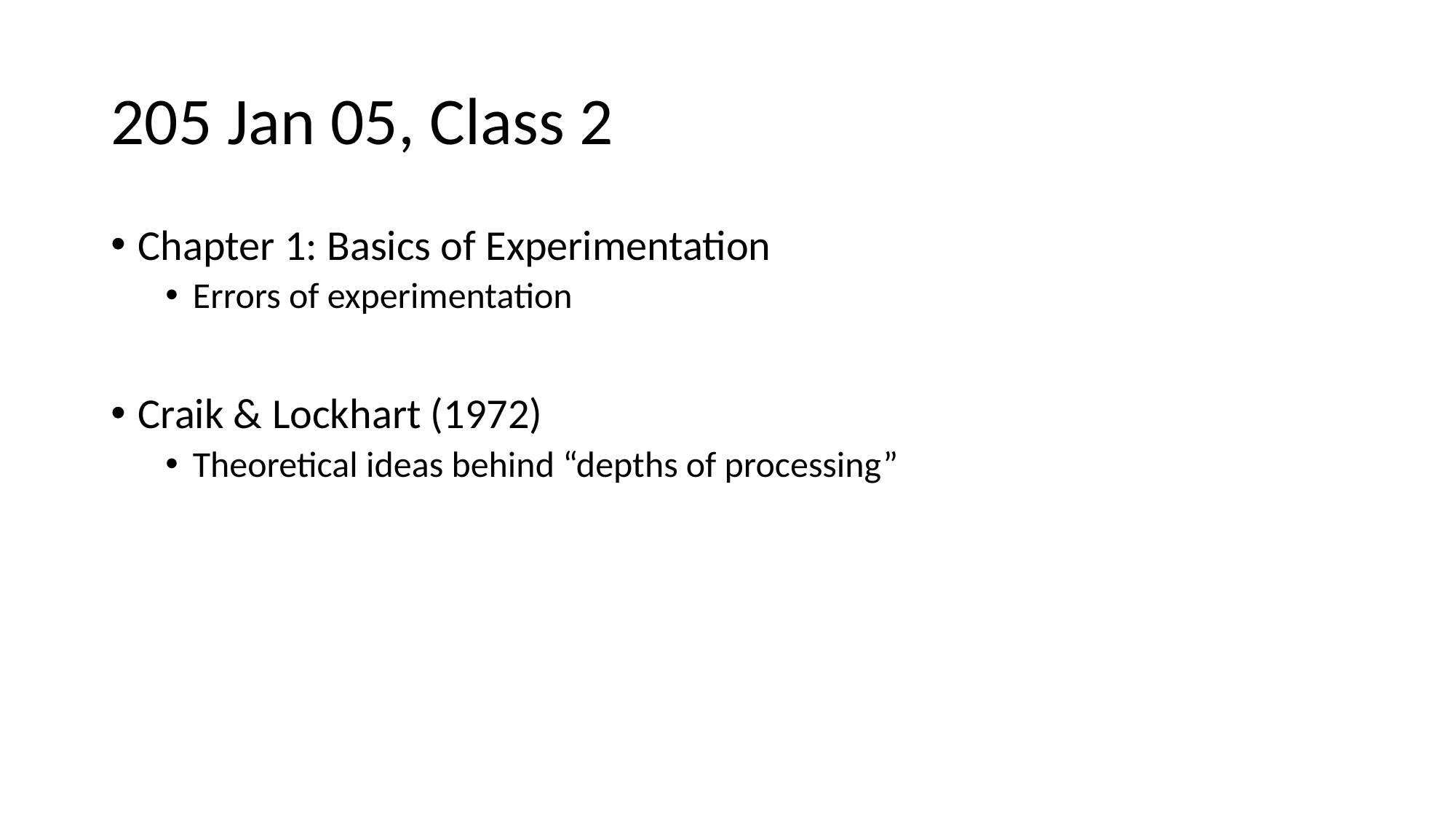

# 205 Jan 05, Class 2
Chapter 1: Basics of Experimentation
Errors of experimentation

Craik & Lockhart (1972)
Theoretical ideas behind “depths of processing”